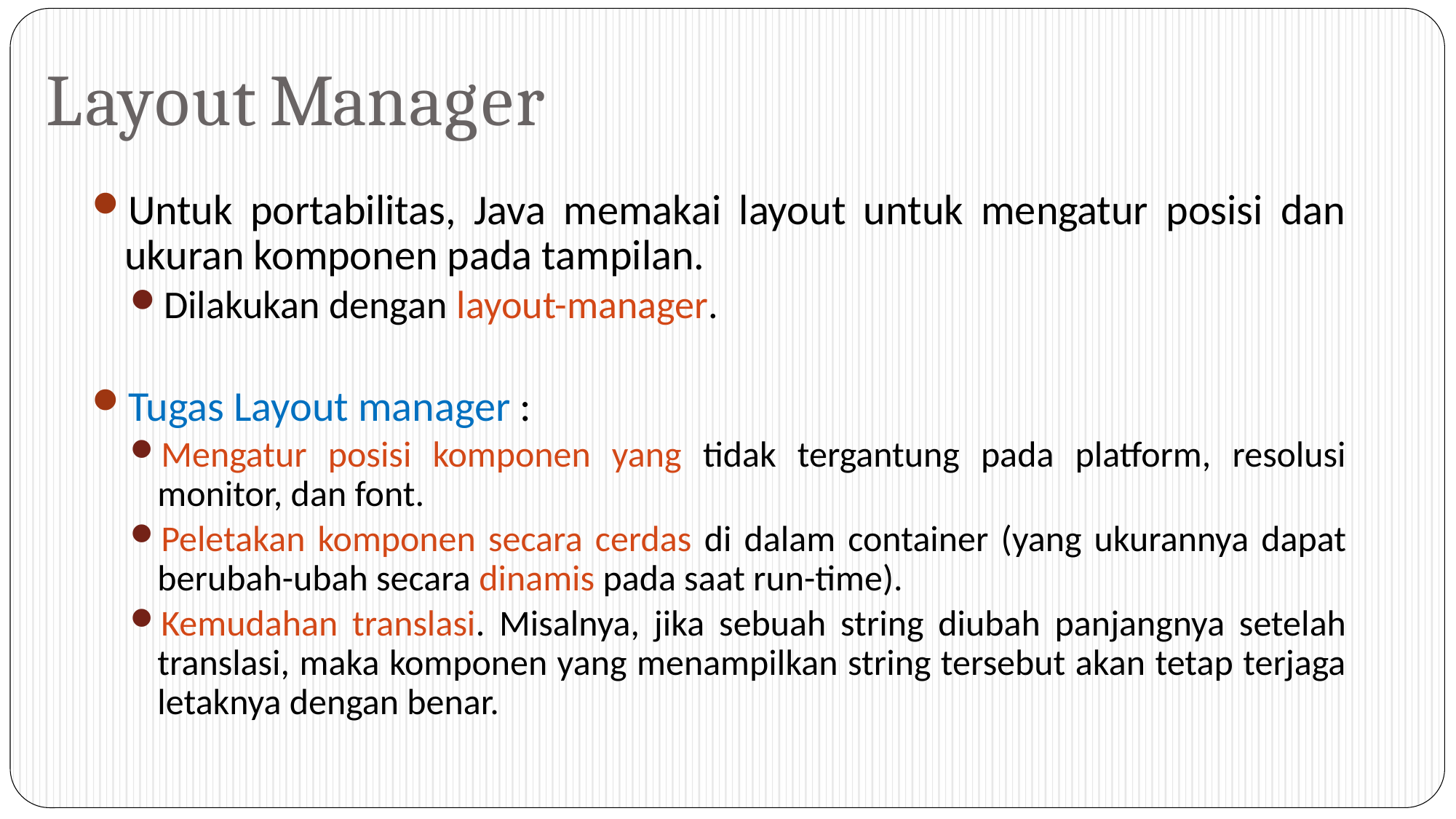

# Layout Manager
Untuk portabilitas, Java memakai layout untuk mengatur posisi dan ukuran komponen pada tampilan.
Dilakukan dengan layout-manager.

Tugas Layout manager :
Mengatur posisi komponen yang tidak tergantung pada platform, resolusi monitor, dan font.
Peletakan komponen secara cerdas di dalam container (yang ukurannya dapat berubah-ubah secara dinamis pada saat run-time).
Kemudahan translasi. Misalnya, jika sebuah string diubah panjangnya setelah translasi, maka komponen yang menampilkan string tersebut akan tetap terjaga letaknya dengan benar.